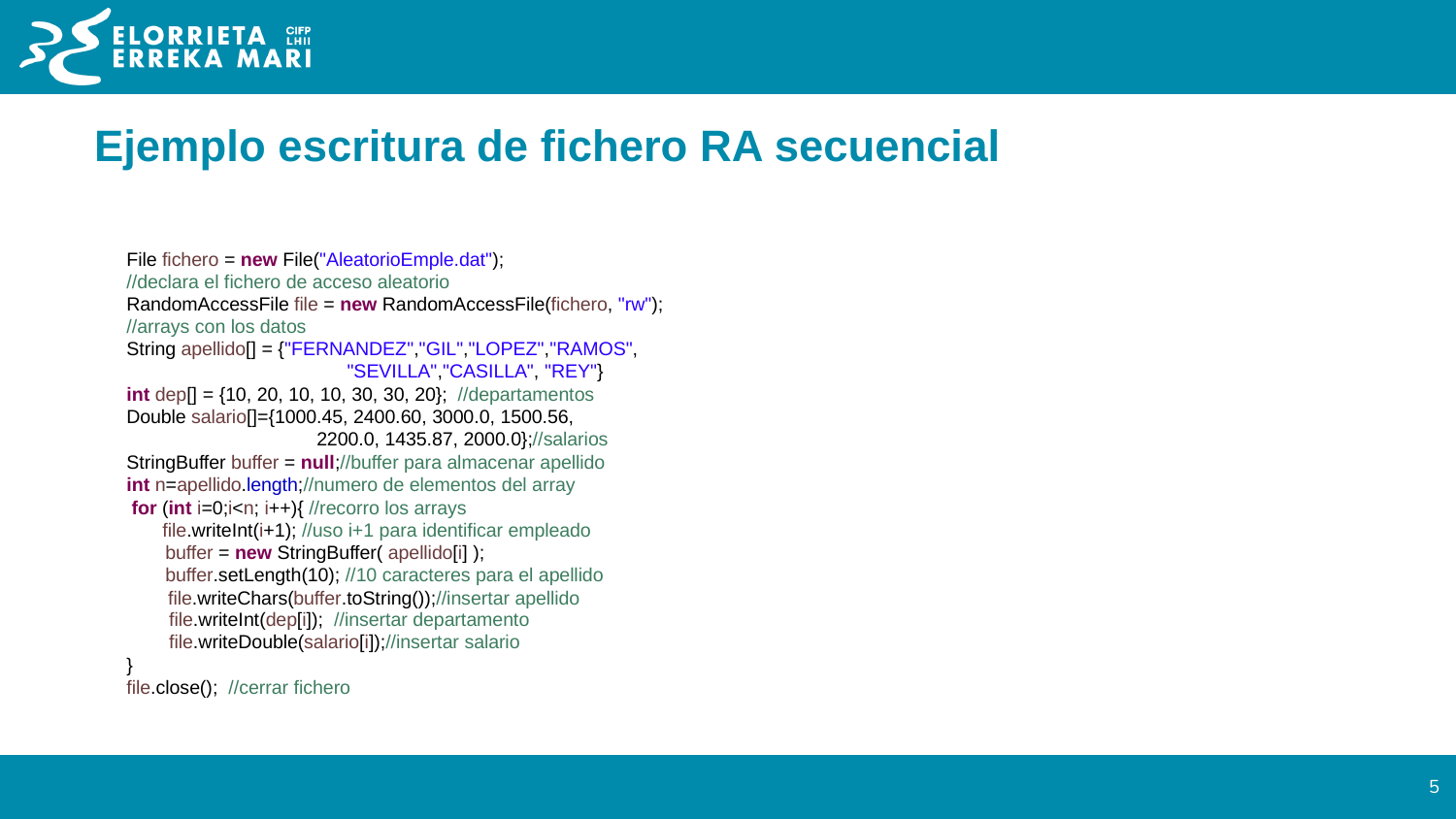

# Ejemplo escritura de fichero RA secuencial
File fichero = new File("AleatorioEmple.dat");
//declara el fichero de acceso aleatorio
RandomAccessFile file = new RandomAccessFile(fichero, "rw");
//arrays con los datos
String apellido[] = {"FERNANDEZ","GIL","LOPEZ","RAMOS",
"SEVILLA","CASILLA", "REY"}
int dep[] = {10, 20, 10, 10, 30, 30, 20};  //departamentos
Double salario[]={1000.45, 2400.60, 3000.0, 1500.56,
2200.0, 1435.87, 2000.0};//salarios
StringBuffer buffer = null;//buffer para almacenar apellido
int n=apellido.length;//numero de elementos del array
       for (int i=0;i<n; i++){ //recorro los arrays
file.writeInt(i+1); //uso i+1 para identificar empleado
   buffer = new StringBuffer( apellido[i] );
   buffer.setLength(10); //10 caracteres para el apellido
 file.writeChars(buffer.toString());//insertar apellido
              file.writeInt(dep[i]);  //insertar departamento
              file.writeDouble(salario[i]);//insertar salario
}
file.close();  //cerrar fichero

5